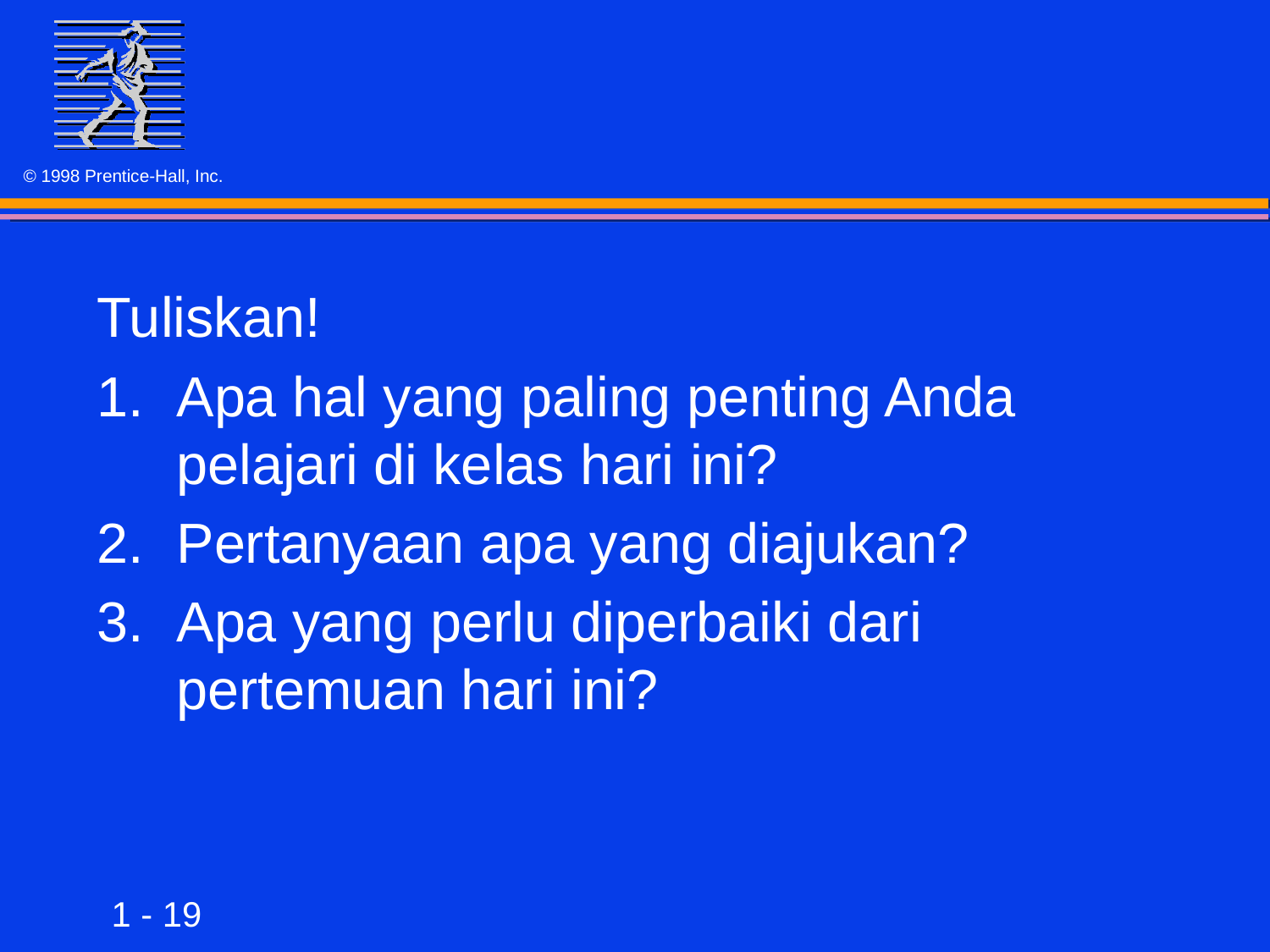

#
Tuliskan!
Apa hal yang paling penting Anda pelajari di kelas hari ini?
Pertanyaan apa yang diajukan?
Apa yang perlu diperbaiki dari pertemuan hari ini?